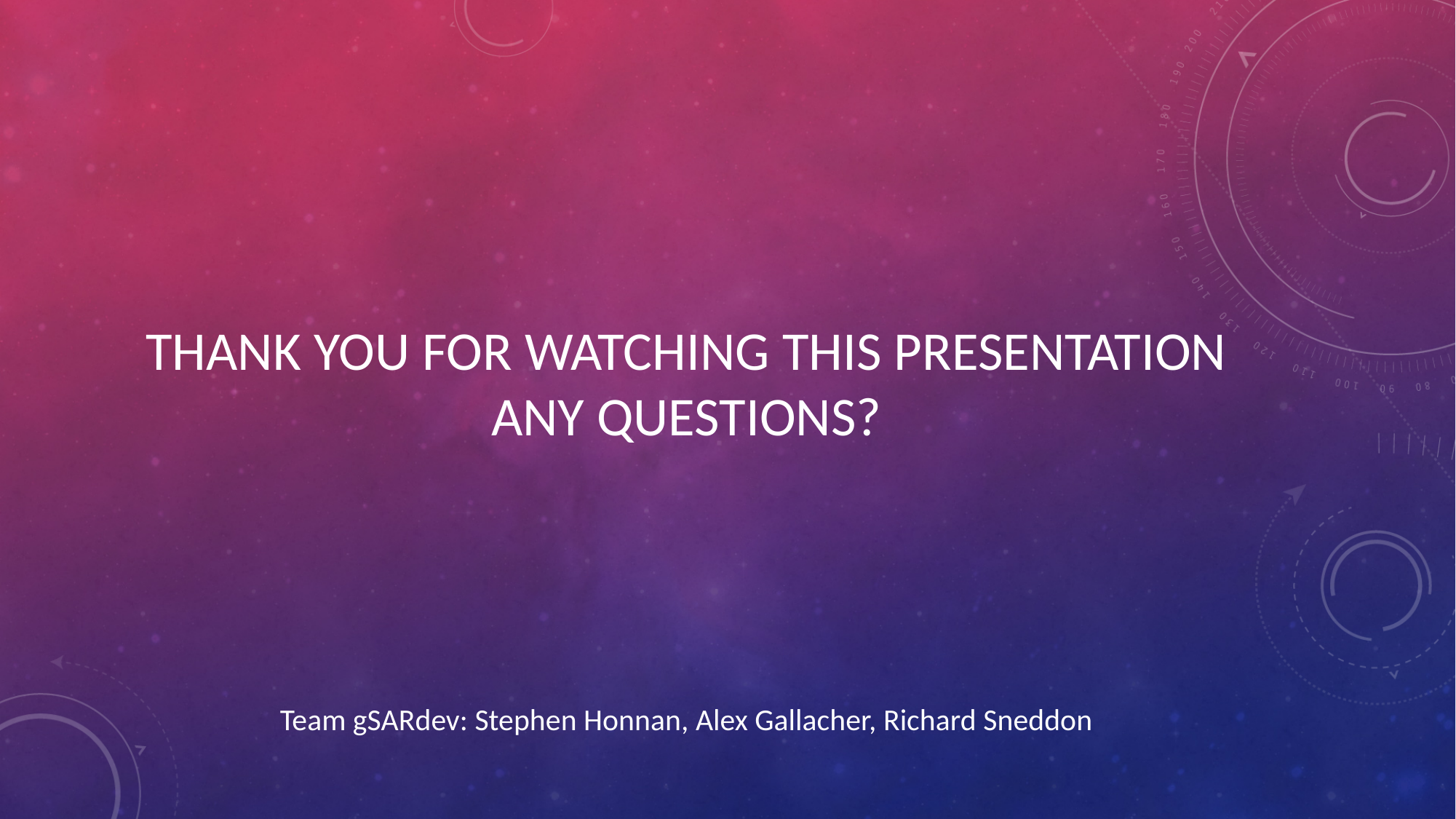

# Thank you for watching this presentation Any questions?
Team gSARdev: Stephen Honnan, Alex Gallacher, Richard Sneddon